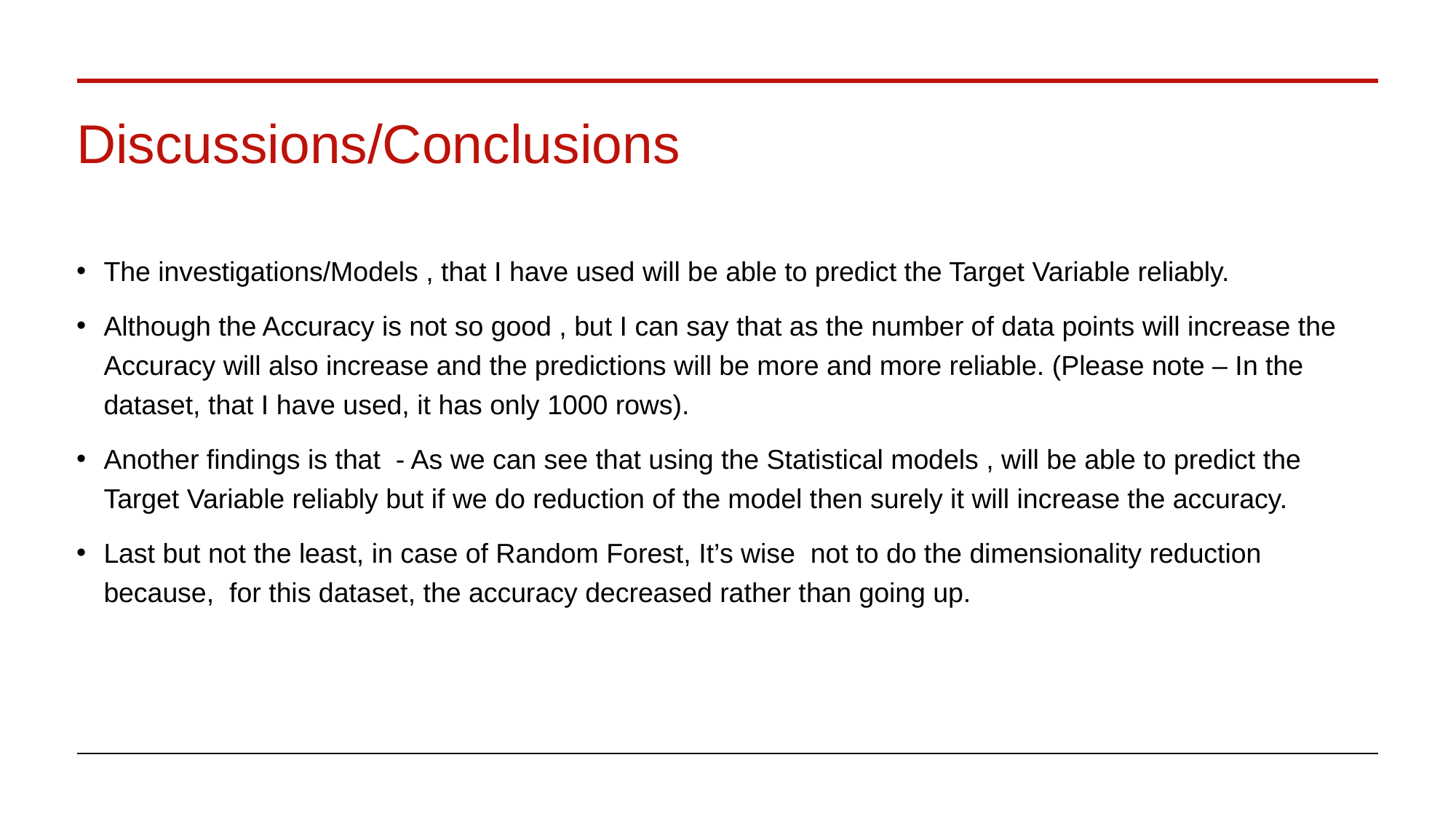

# Discussions/Conclusions
The investigations/Models , that I have used will be able to predict the Target Variable reliably.
Although the Accuracy is not so good , but I can say that as the number of data points will increase the Accuracy will also increase and the predictions will be more and more reliable. (Please note – In the dataset, that I have used, it has only 1000 rows).
Another findings is that  - As we can see that using the Statistical models , will be able to predict the Target Variable reliably but if we do reduction of the model then surely it will increase the accuracy.
Last but not the least, in case of Random Forest, It’s wise  not to do the dimensionality reduction because,  for this dataset, the accuracy decreased rather than going up.